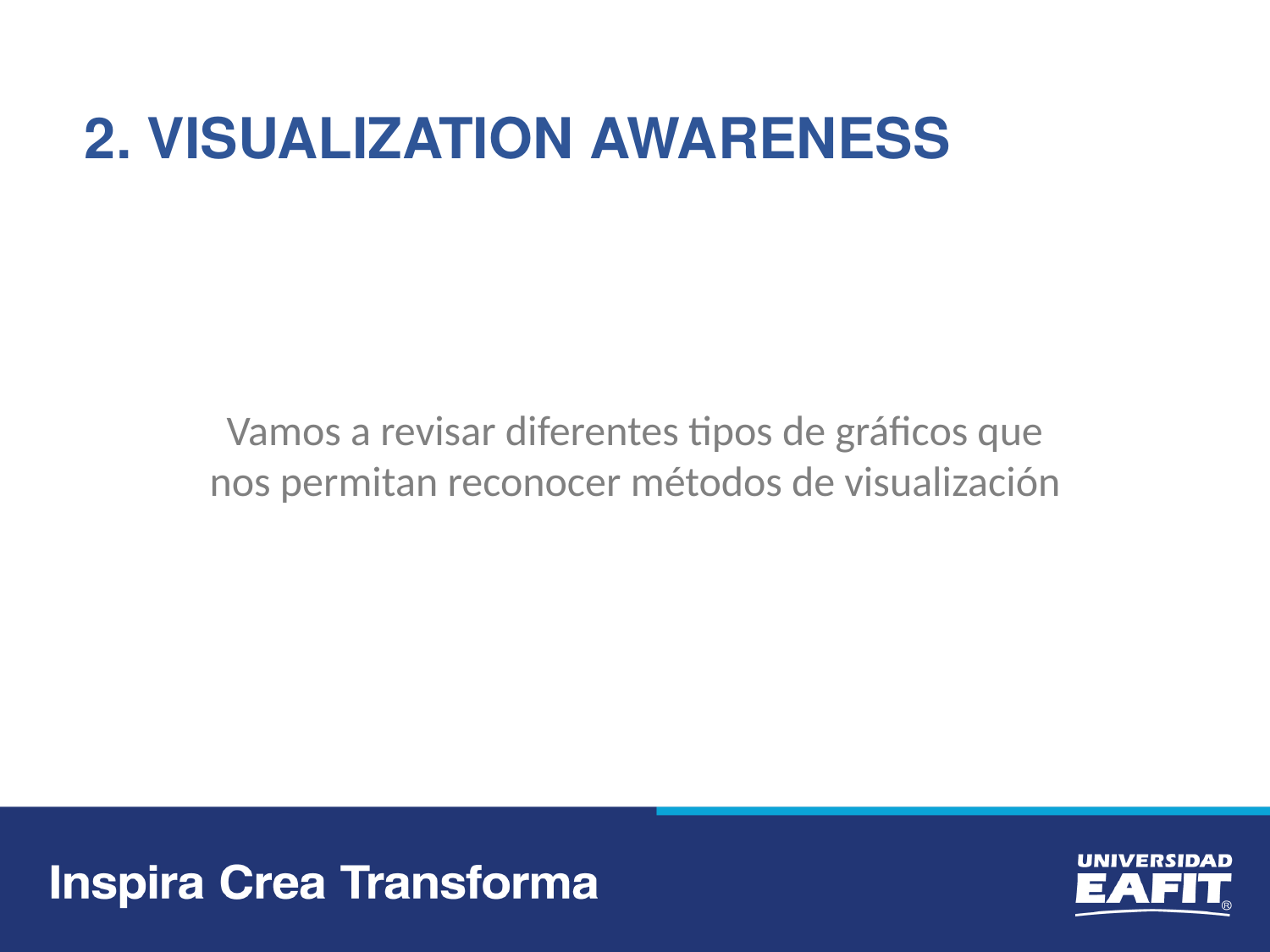

2. VISUALIZATION AWARENESS
Vamos a revisar diferentes tipos de gráficos que nos permitan reconocer métodos de visualización